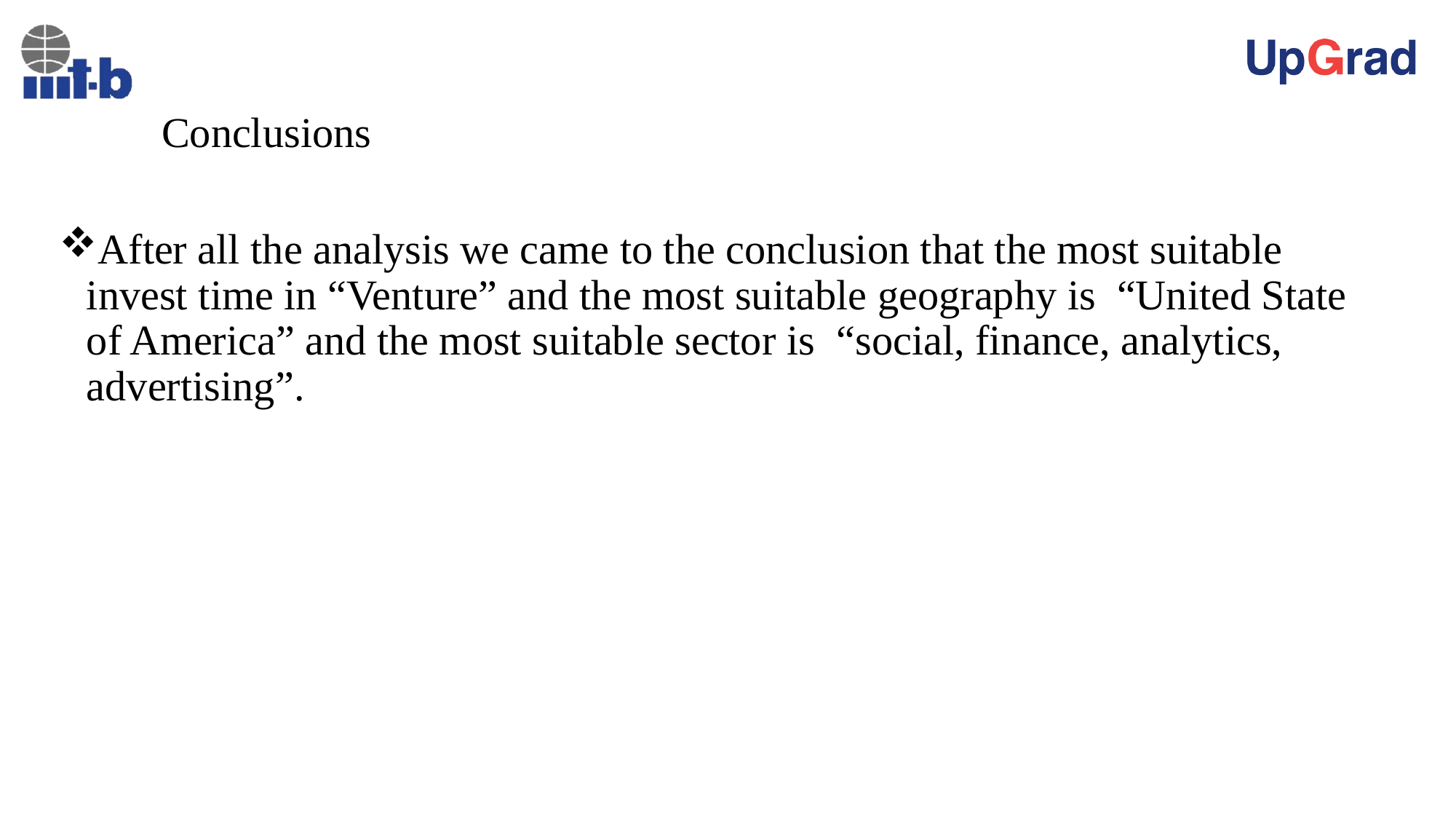

# Conclusions
After all the analysis we came to the conclusion that the most suitable invest time in “Venture” and the most suitable geography is  “United State of America” and the most suitable sector is  “social, finance, analytics, advertising”.